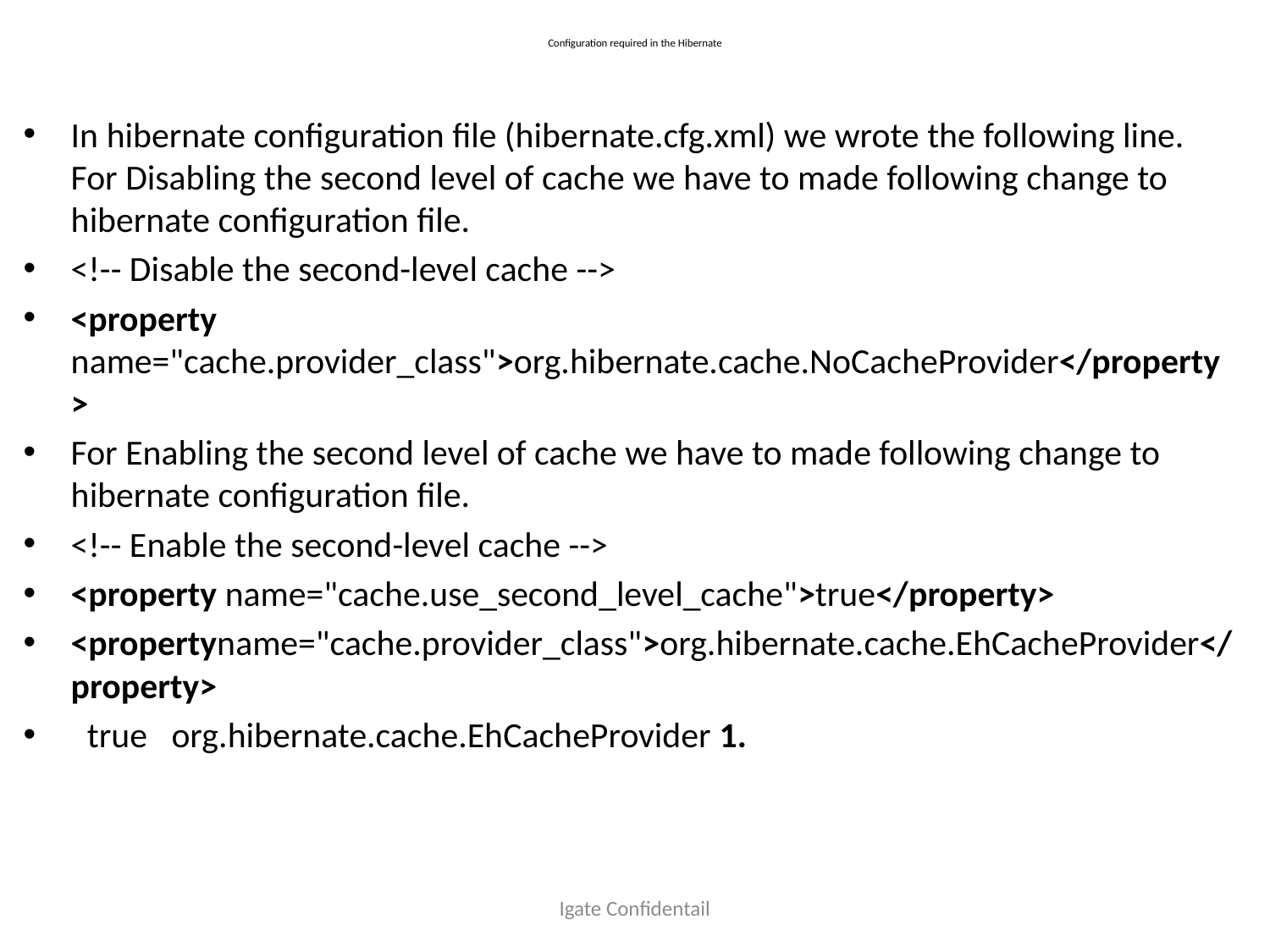

# Configuration required in the Hibernate
In hibernate configuration file (hibernate.cfg.xml) we wrote the following line.
For Disabling the second level of cache we have to made following change to hibernate configuration file.
<!-- Disable the second-level cache -->
<property name="cache.provider_class">org.hibernate.cache.NoCacheProvider</property>
For Enabling the second level of cache we have to made following change to hibernate configuration file.
<!-- Enable the second-level cache -->
<property name="cache.use_second_level_cache">true</property>
<propertyname="cache.provider_class">org.hibernate.cache.EhCacheProvider</property>
  true   org.hibernate.cache.EhCacheProvider 1.

Igate Confidentail